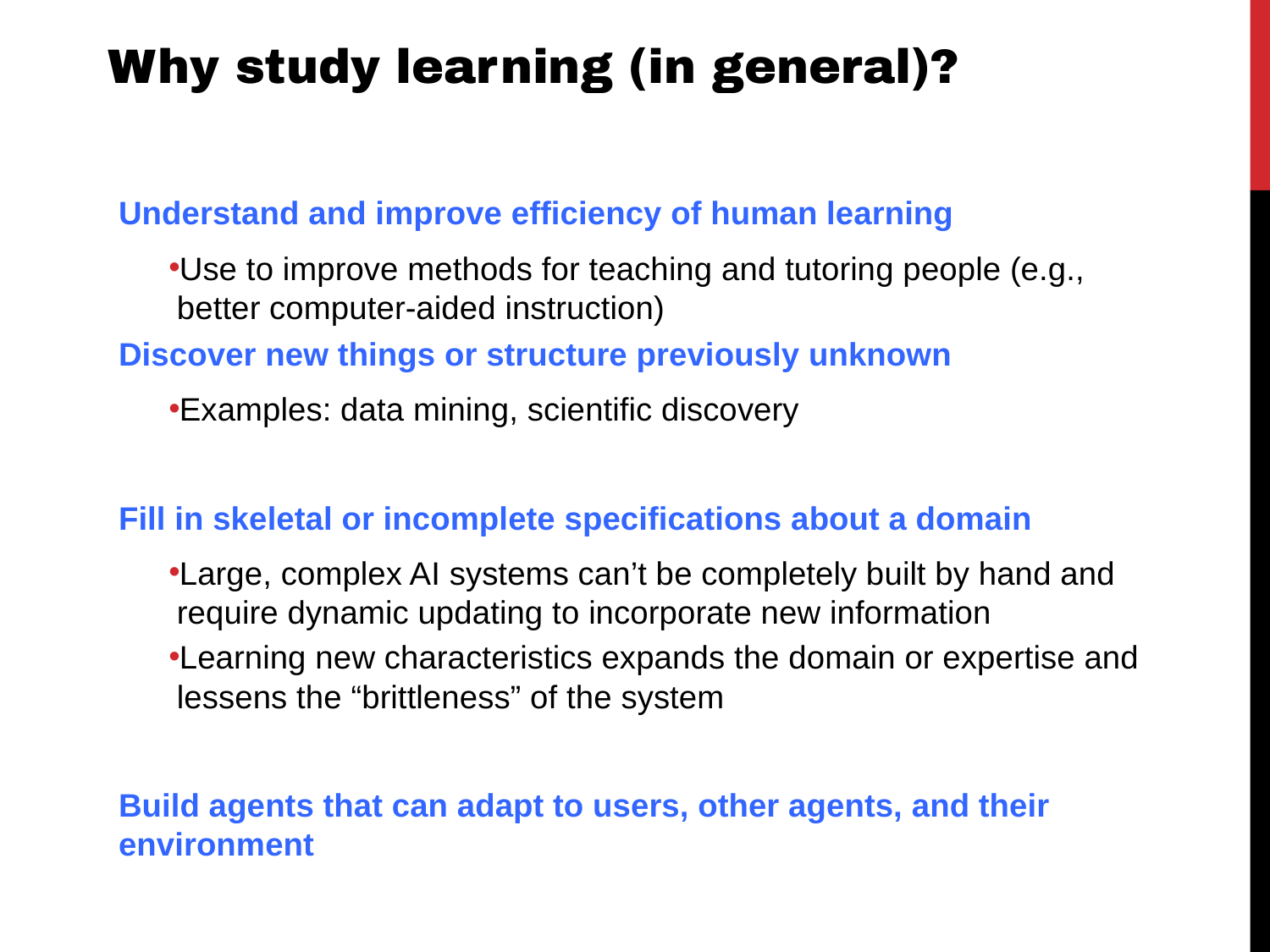

# Why study learning (in general)?
Understand and improve efficiency of human learning
Use to improve methods for teaching and tutoring people (e.g., better computer-aided instruction)
Discover new things or structure previously unknown
Examples: data mining, scientific discovery

Fill in skeletal or incomplete specifications about a domain
Large, complex AI systems can’t be completely built by hand and require dynamic updating to incorporate new information
Learning new characteristics expands the domain or expertise and lessens the “brittleness” of the system

Build agents that can adapt to users, other agents, and their environment